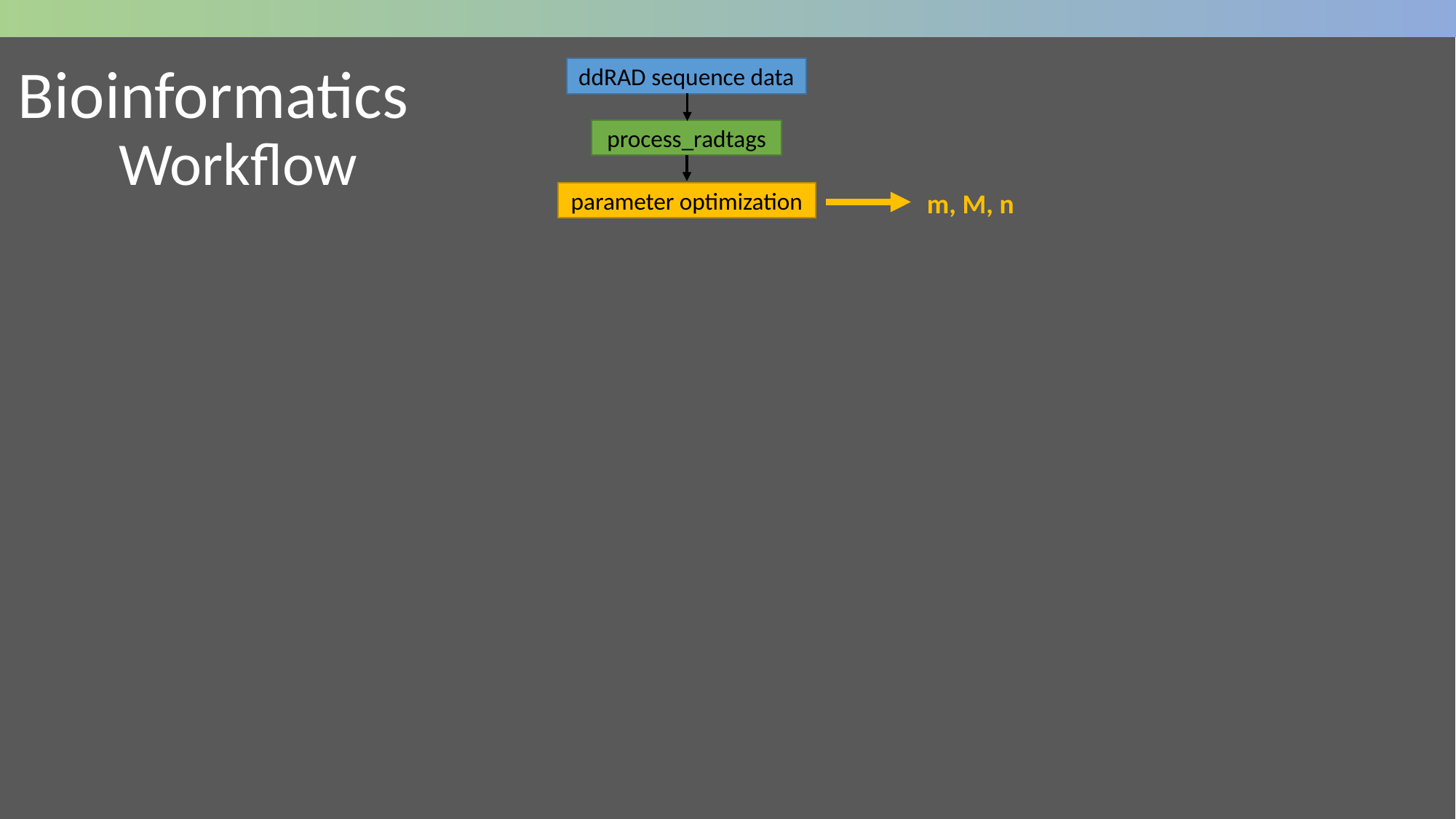

Bioinformatics

ddRAD sequence data
Workflow
process_radtags
m, M, n
parameter optimization